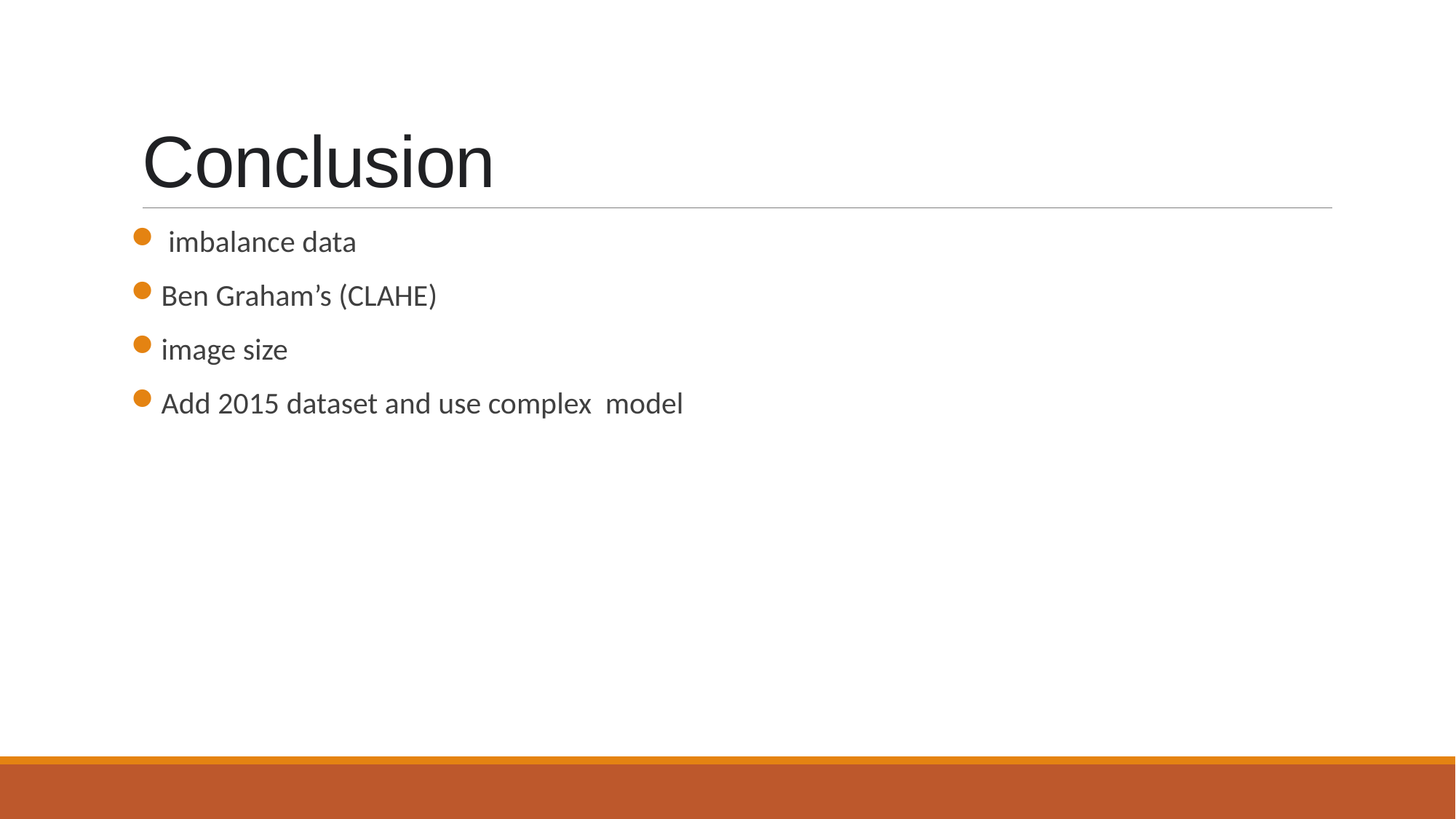

# Conclusion
 imbalance data
Ben Graham’s (CLAHE)
image size
Add 2015 dataset and use complex  model